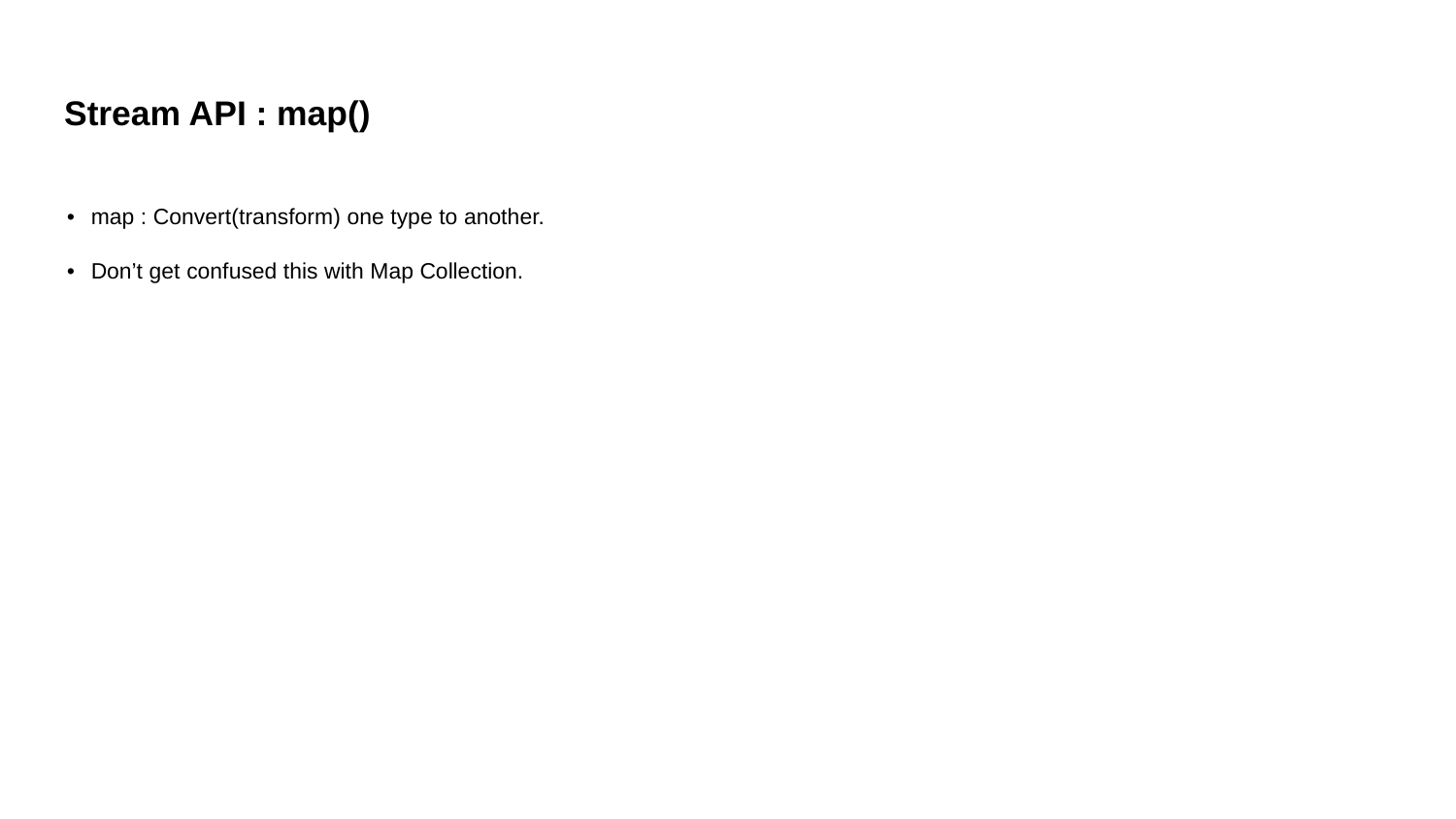

# Stream API : map()
• map : Convert(transform) one type to another.
• Don’t get confused this with Map Collection.